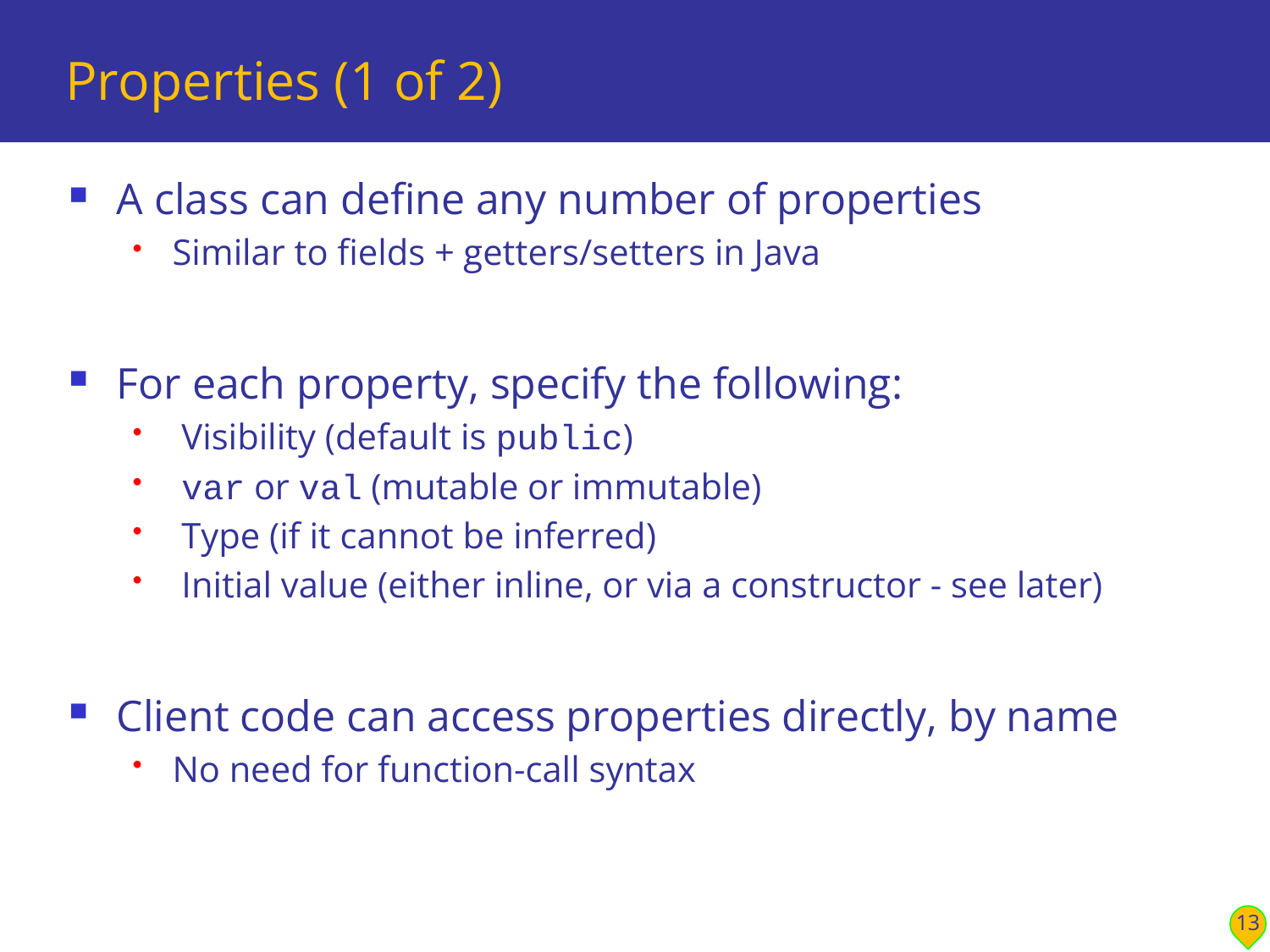

# Properties (1 of 2)
A class can define any number of properties
Similar to fields + getters/setters in Java

For each property, specify the following:
 Visibility (default is public)
 var or val (mutable or immutable)
 Type (if it cannot be inferred)
 Initial value (either inline, or via a constructor - see later)

Client code can access properties directly, by name
No need for function-call syntax
13